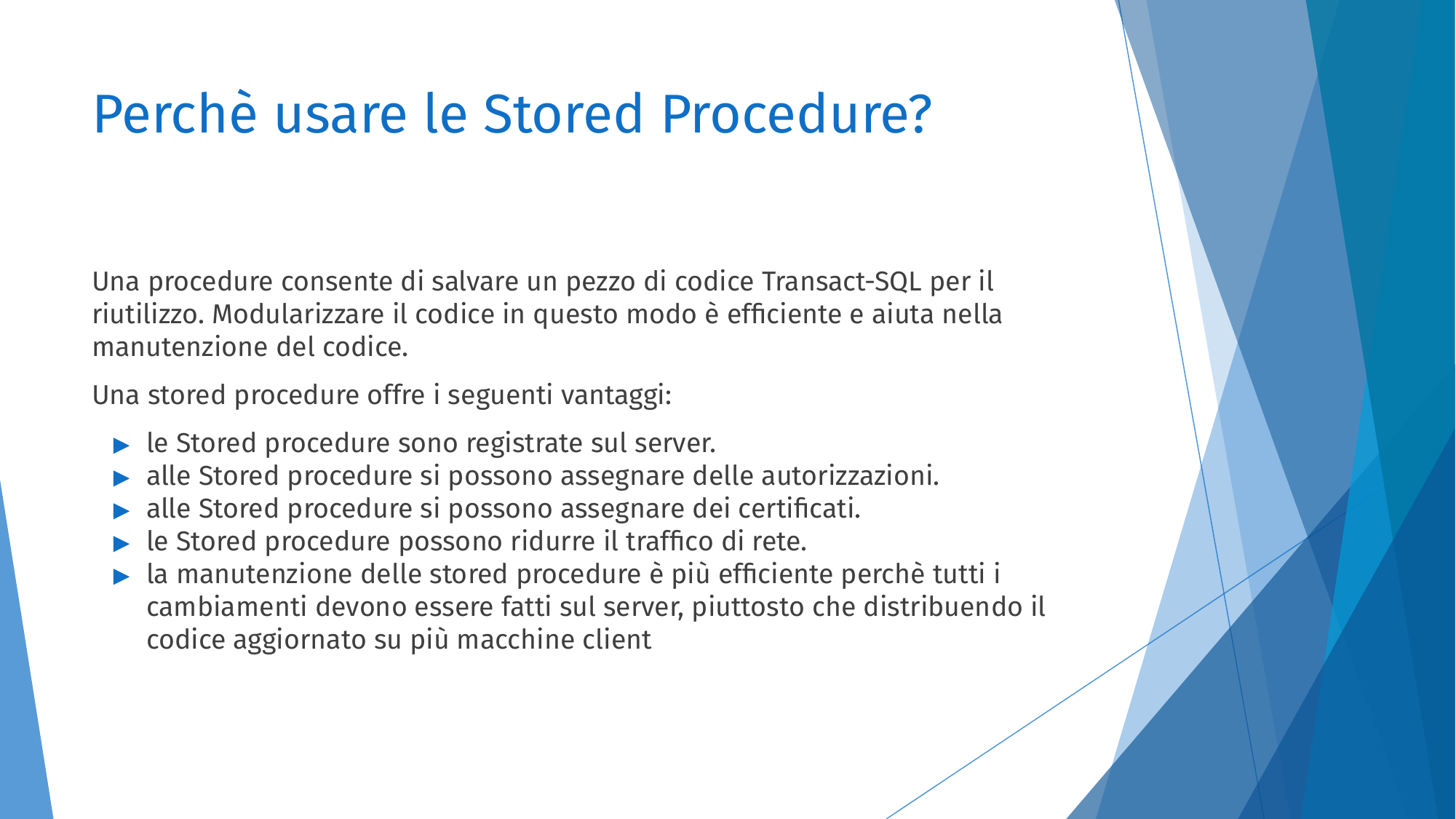

# Perchè usare le Stored Procedure?
Una procedure consente di salvare un pezzo di codice Transact-SQL per il riutilizzo. Modularizzare il codice in questo modo è efficiente e aiuta nella manutenzione del codice.
Una stored procedure offre i seguenti vantaggi:
le Stored procedure sono registrate sul server.
alle Stored procedure si possono assegnare delle autorizzazioni.
alle Stored procedure si possono assegnare dei certificati.
le Stored procedure possono ridurre il traffico di rete.
la manutenzione delle stored procedure è più efficiente perchè tutti i cambiamenti devono essere fatti sul server, piuttosto che distribuendo il  codice aggiornato su più macchine client